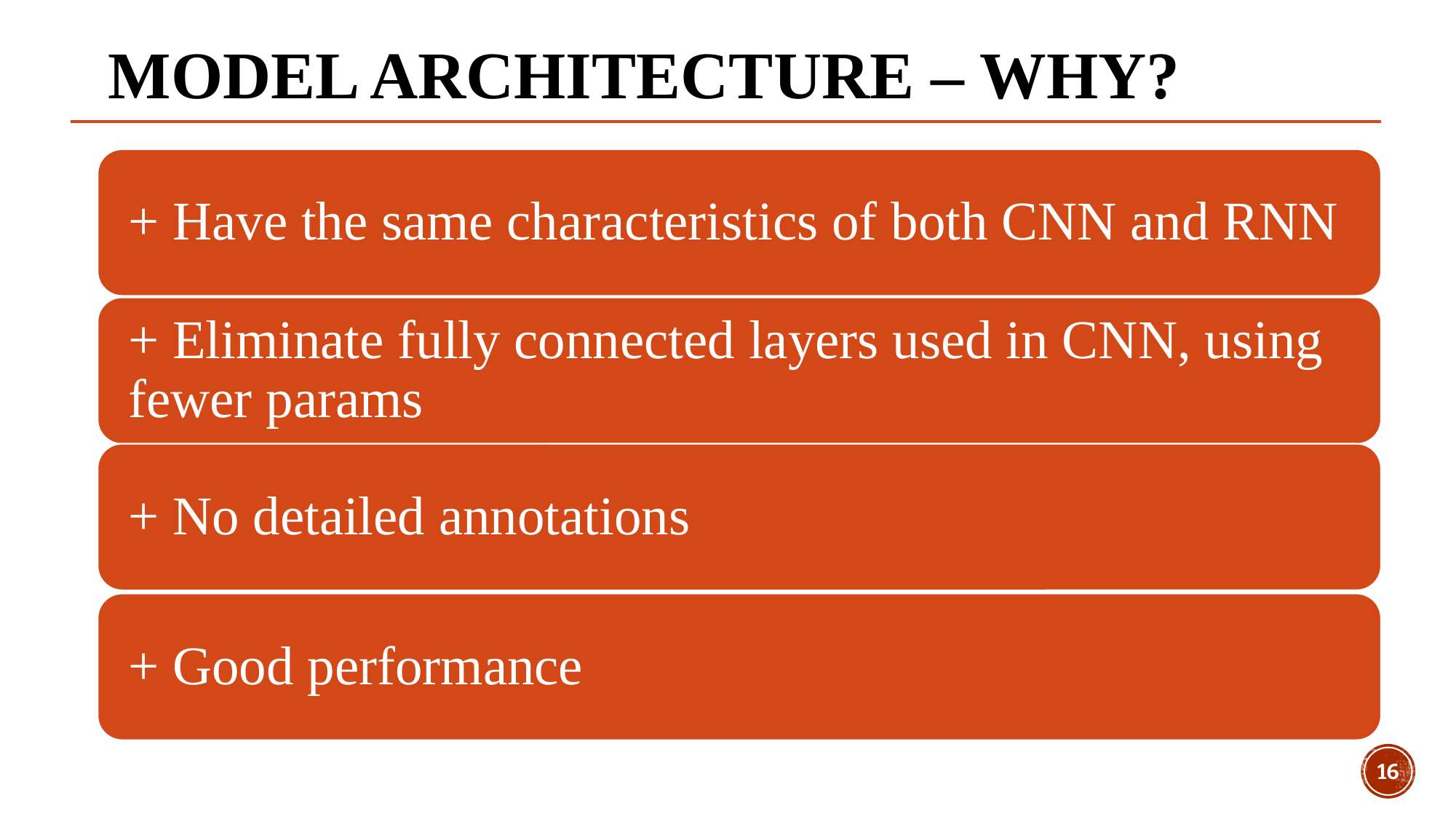

MODEL ARCHITECTURE – WHY?
+ Have the same characteristics of both CNN and RNN
+ Eliminate fully connected layers used in CNN, using fewer params
+ No detailed annotations
+ Good performance
16